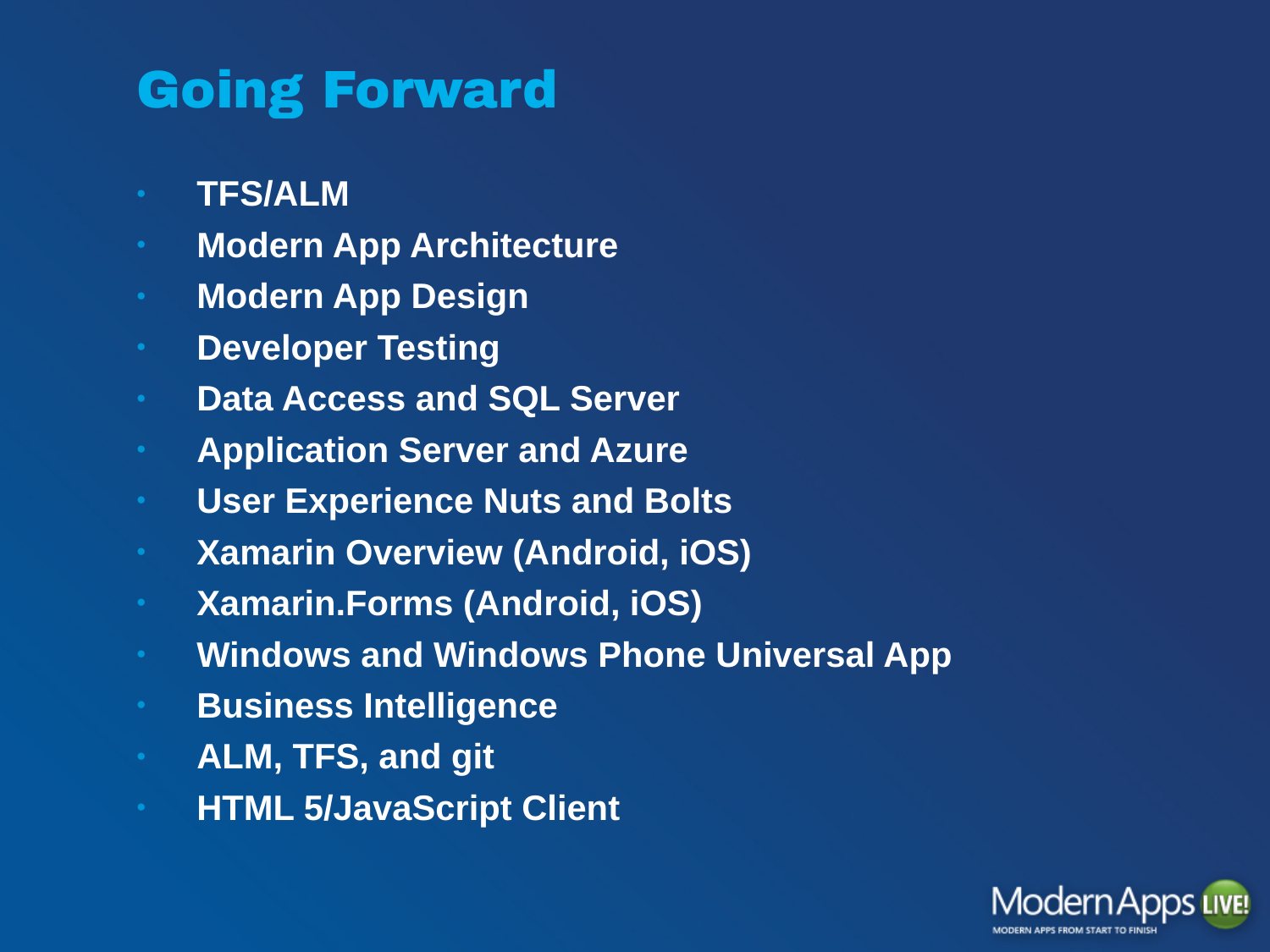

# Going Forward
TFS/ALM
Modern App Architecture
Modern App Design
Developer Testing
Data Access and SQL Server
Application Server and Azure
User Experience Nuts and Bolts
Xamarin Overview (Android, iOS)
Xamarin.Forms (Android, iOS)
Windows and Windows Phone Universal App
Business Intelligence
ALM, TFS, and git
HTML 5/JavaScript Client